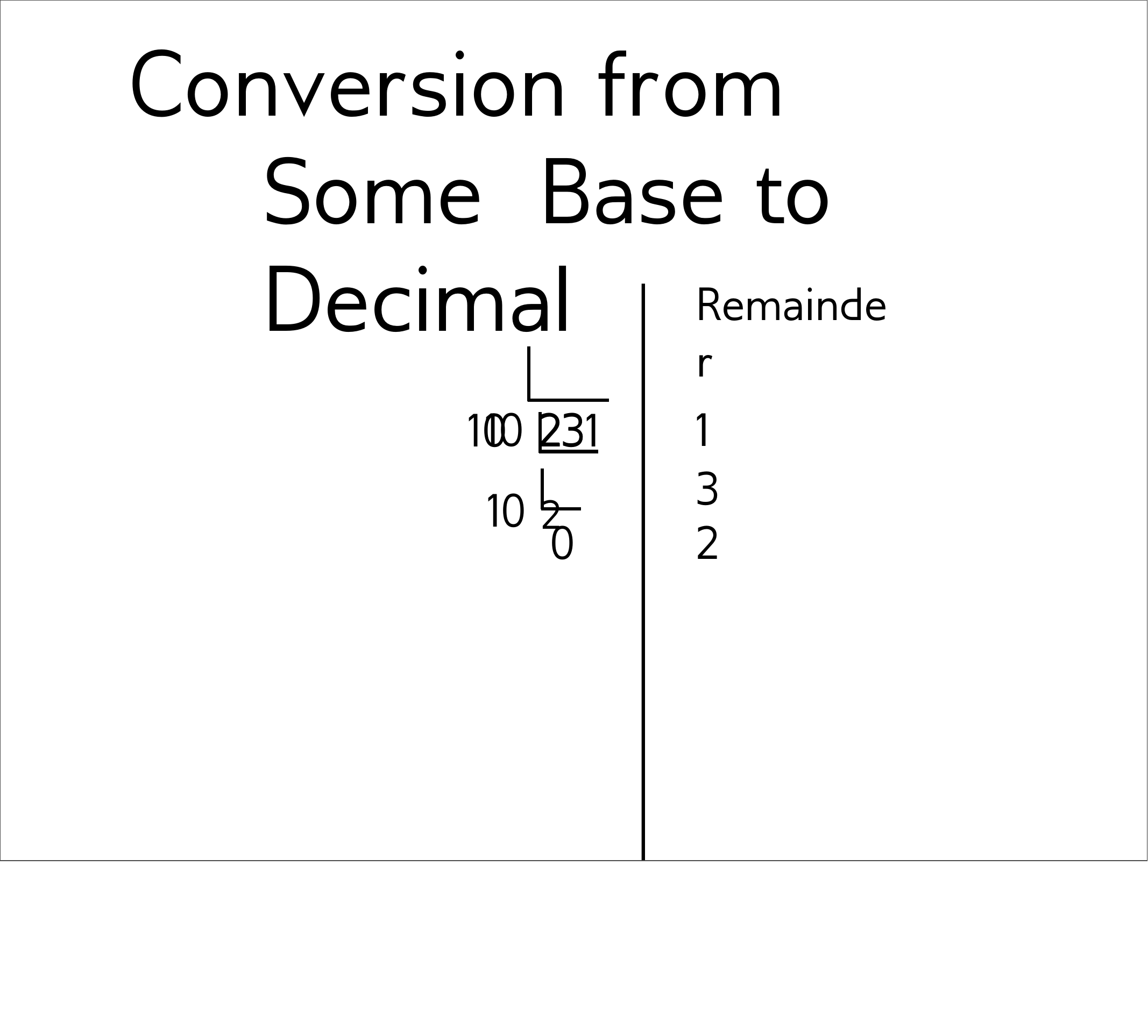

# Conversion from	Some  Base to Decimal
Remainder
10	231

1
3
2
10 23

10 2

0